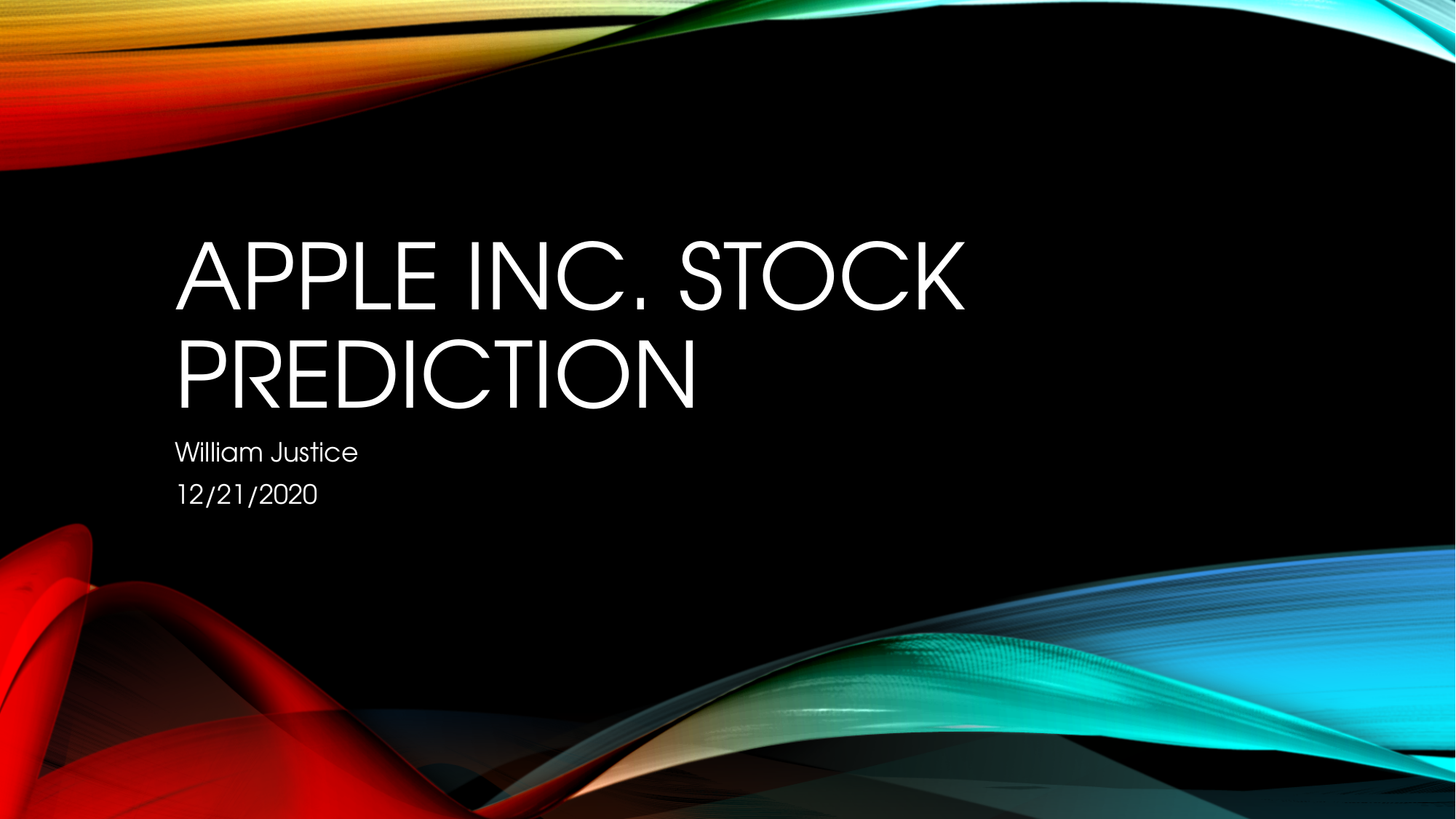

# Apple Inc. Stock Prediction
William Justice
12/21/2020